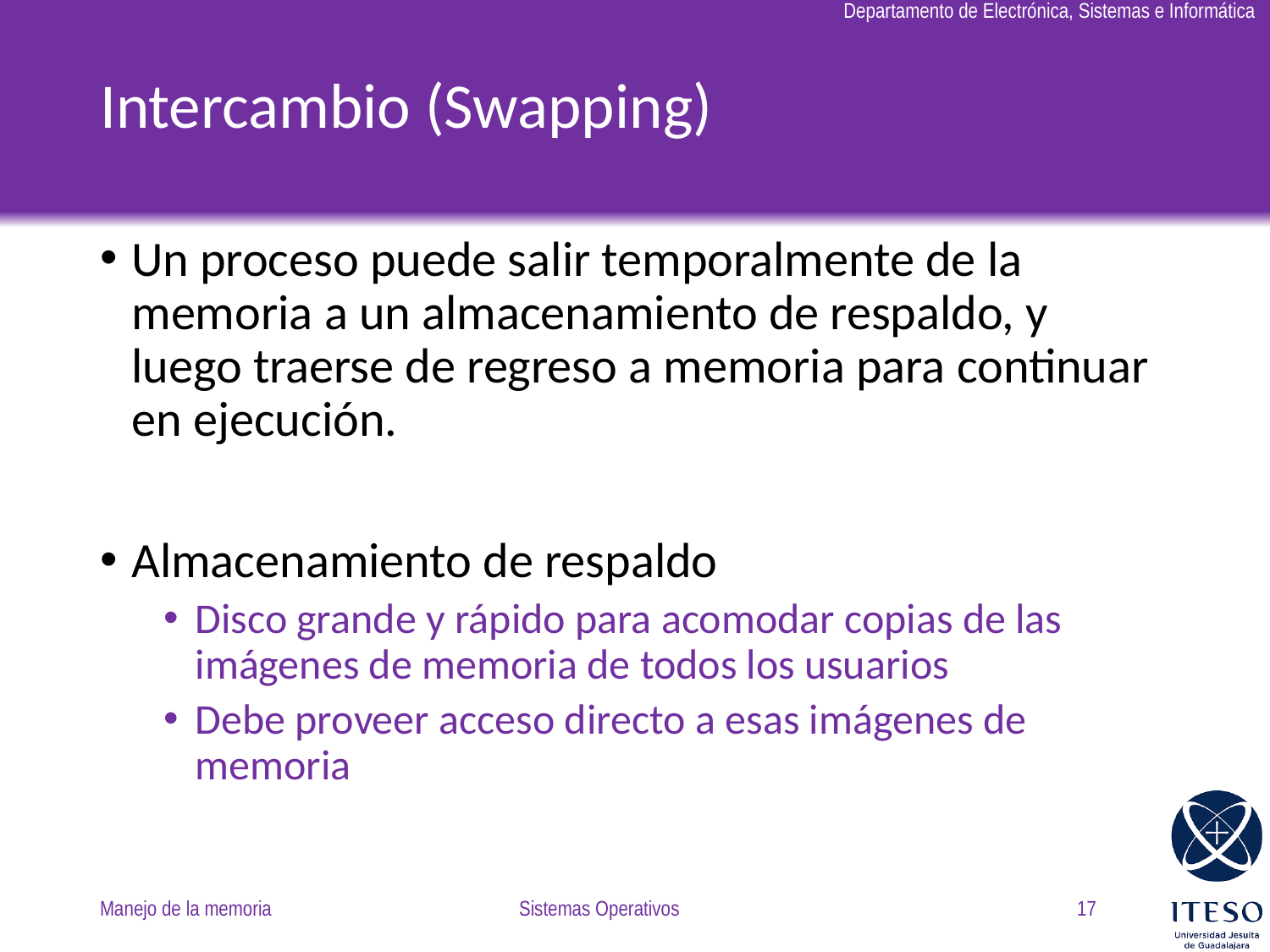

# Intercambio (Swapping)
Un proceso puede salir temporalmente de la memoria a un almacenamiento de respaldo, y luego traerse de regreso a memoria para continuar en ejecución.

Almacenamiento de respaldo
Disco grande y rápido para acomodar copias de las imágenes de memoria de todos los usuarios
Debe proveer acceso directo a esas imágenes de memoria
Manejo de la memoria
Sistemas Operativos
17